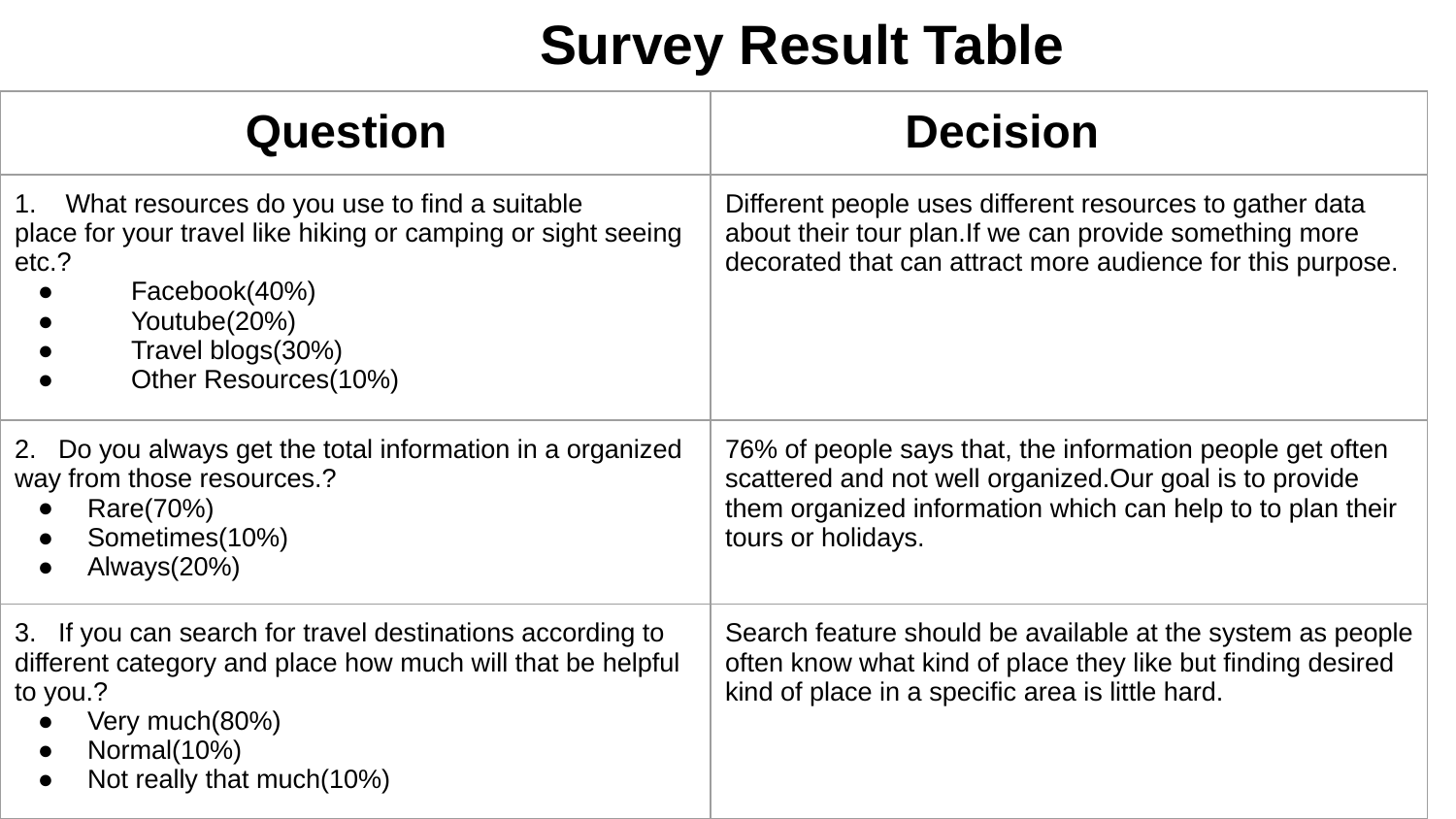

# Survey Result Table
| Question | Decision |
| --- | --- |
| 1. What resources do you use to find a suitable place for your travel like hiking or camping or sight seeing etc.? Facebook(40%) Youtube(20%) Travel blogs(30%) Other Resources(10%) | Different people uses different resources to gather data about their tour plan.If we can provide something more decorated that can attract more audience for this purpose. |
| 2. Do you always get the total information in a organized way from those resources.? Rare(70%) Sometimes(10%) Always(20%) | 76% of people says that, the information people get often scattered and not well organized.Our goal is to provide them organized information which can help to to plan their tours or holidays. |
| 3. If you can search for travel destinations according to different category and place how much will that be helpful to you.? Very much(80%) Normal(10%) Not really that much(10%) | Search feature should be available at the system as people often know what kind of place they like but finding desired kind of place in a specific area is little hard. |